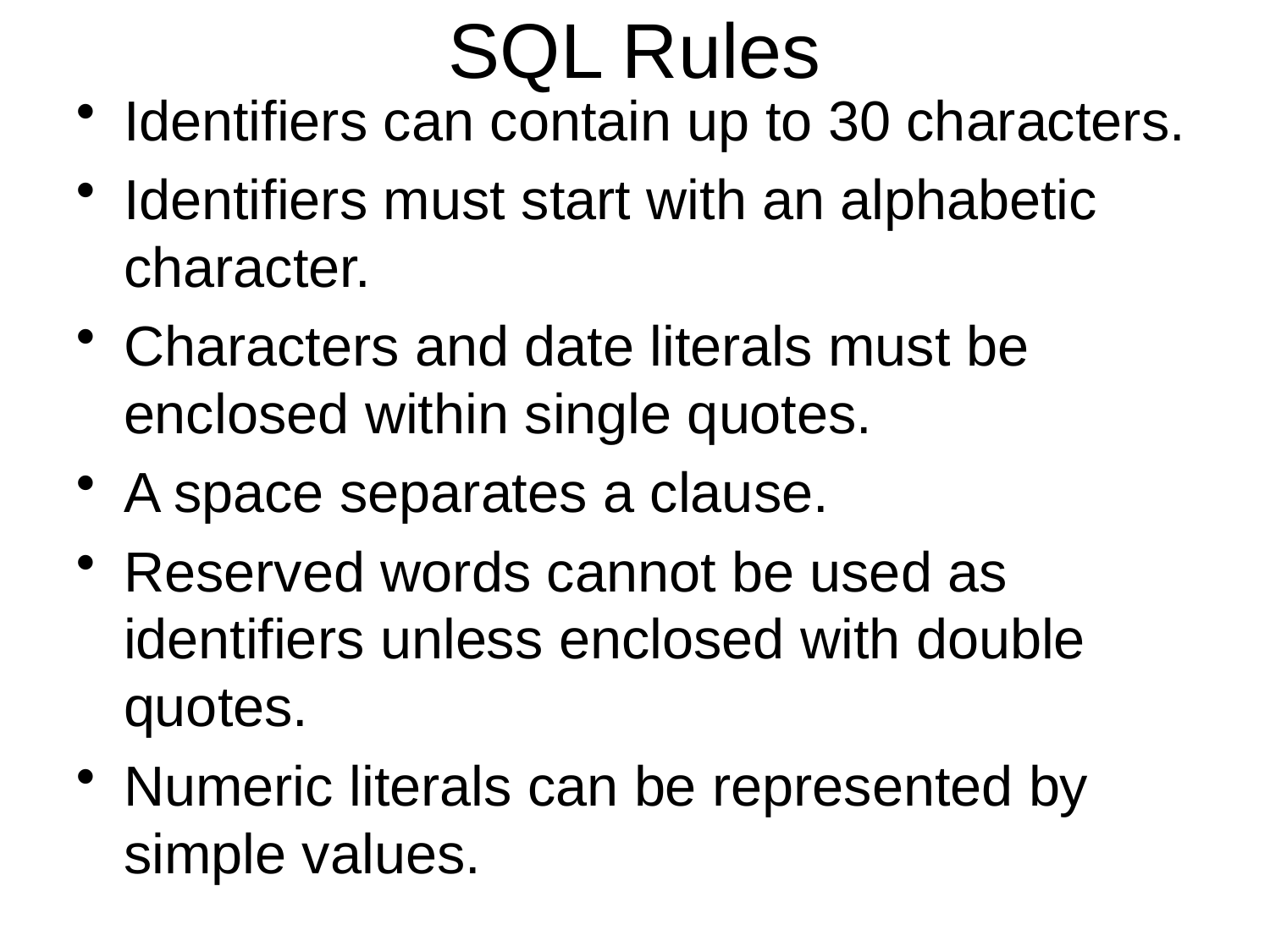

# SQL Rules
Identifiers can contain up to 30 characters.
Identifiers must start with an alphabetic character.
Characters and date literals must be enclosed within single quotes.
A space separates a clause.
Reserved words cannot be used as identifiers unless enclosed with double quotes.
Numeric literals can be represented by simple values.